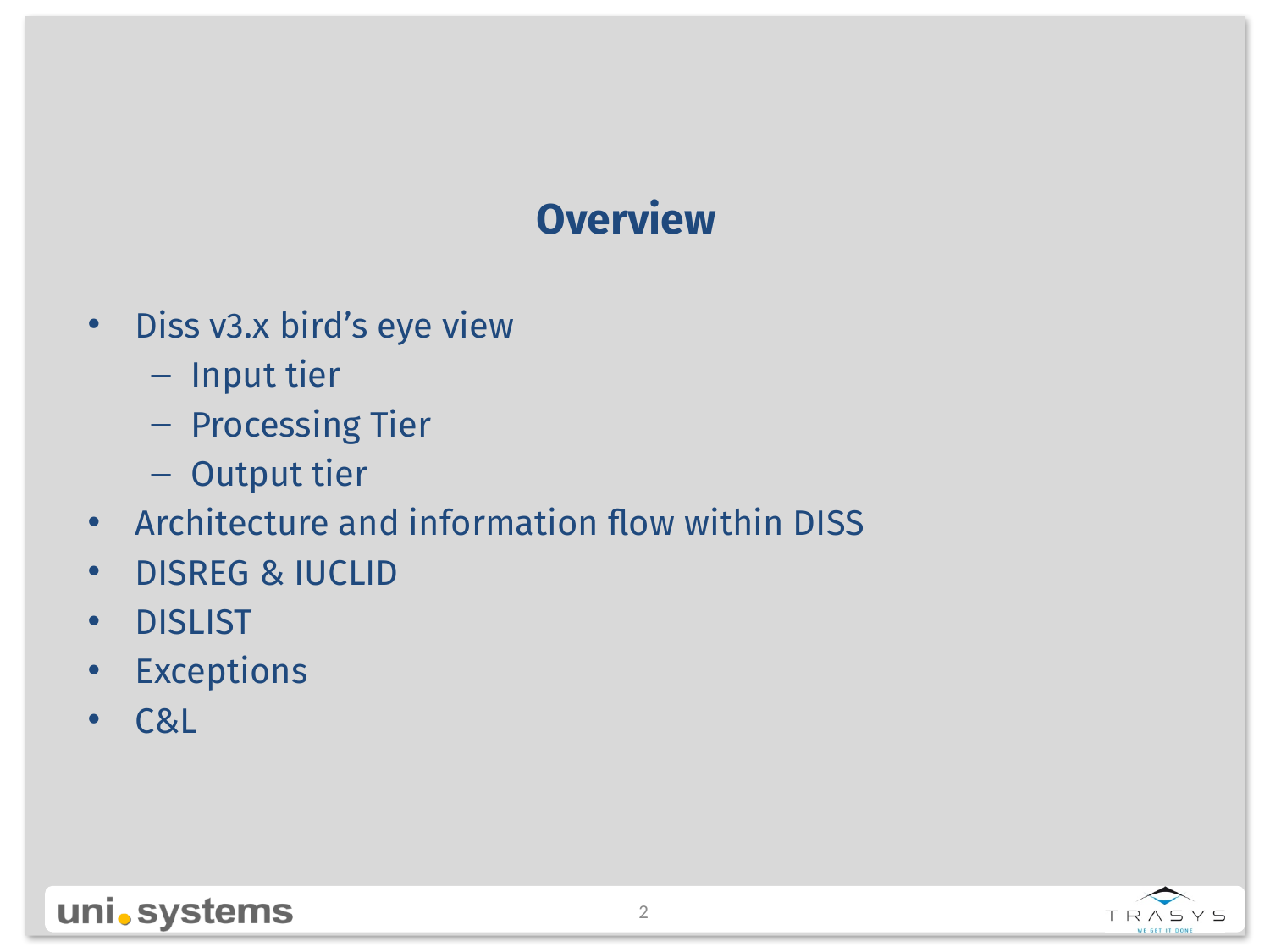

# Overview
Diss v3.x bird’s eye view
Input tier
Processing Tier
Output tier
Architecture and information flow within DISS
DISREG & IUCLID
DISLIST
Exceptions
C&L
2